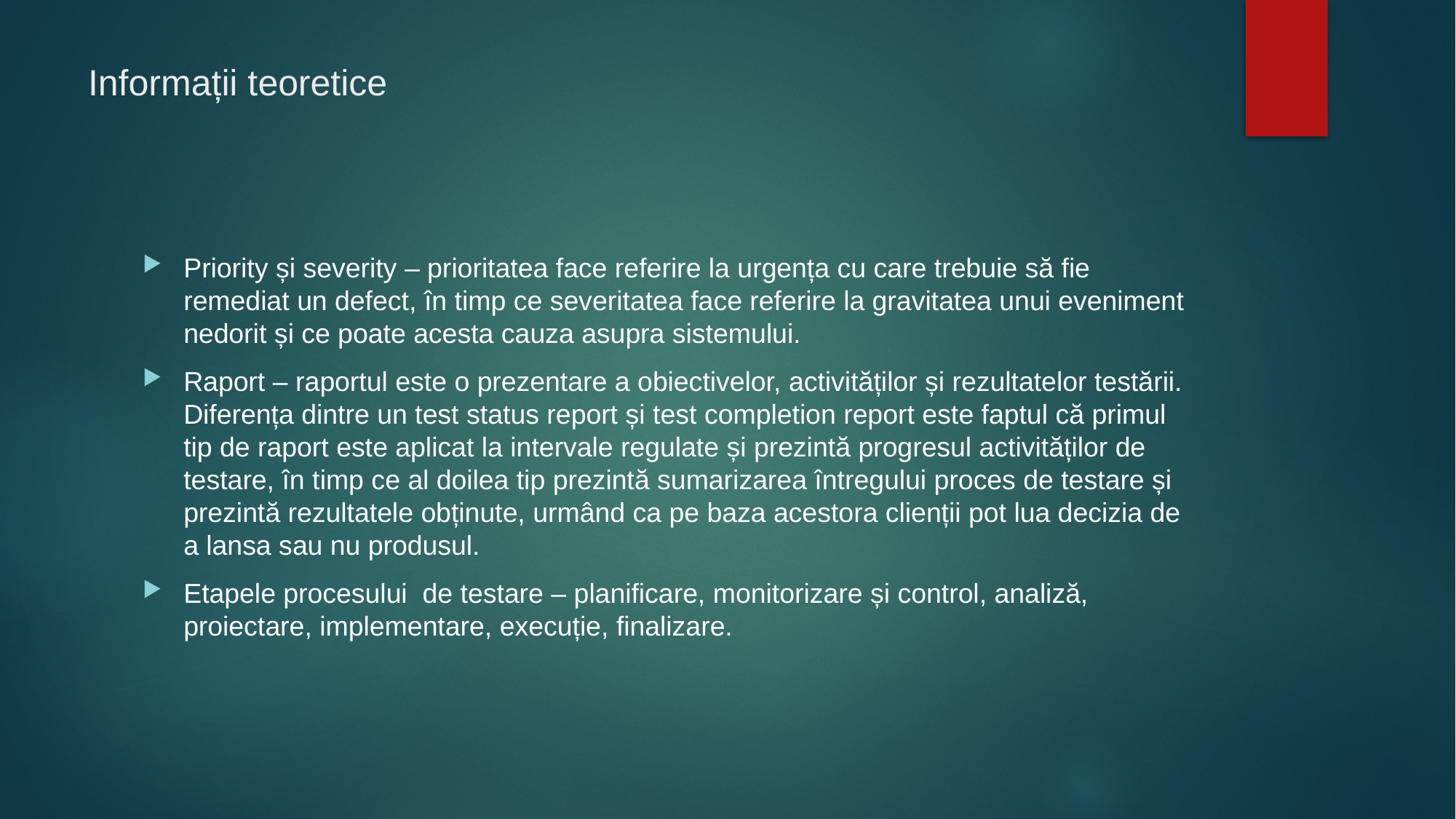

# Informații teoretice
Priority și severity – prioritatea face referire la urgența cu care trebuie să fie remediat un defect, în timp ce severitatea face referire la gravitatea unui eveniment nedorit și ce poate acesta cauza asupra sistemului.
Raport – raportul este o prezentare a obiectivelor, activităților și rezultatelor testării. Diferența dintre un test status report și test completion report este faptul că primul tip de raport este aplicat la intervale regulate și prezintă progresul activităților de testare, în timp ce al doilea tip prezintă sumarizarea întregului proces de testare și prezintă rezultatele obținute, urmând ca pe baza acestora clienții pot lua decizia de a lansa sau nu produsul.
Etapele procesului  de testare – planificare, monitorizare și control, analiză, proiectare, implementare, execuție, finalizare.